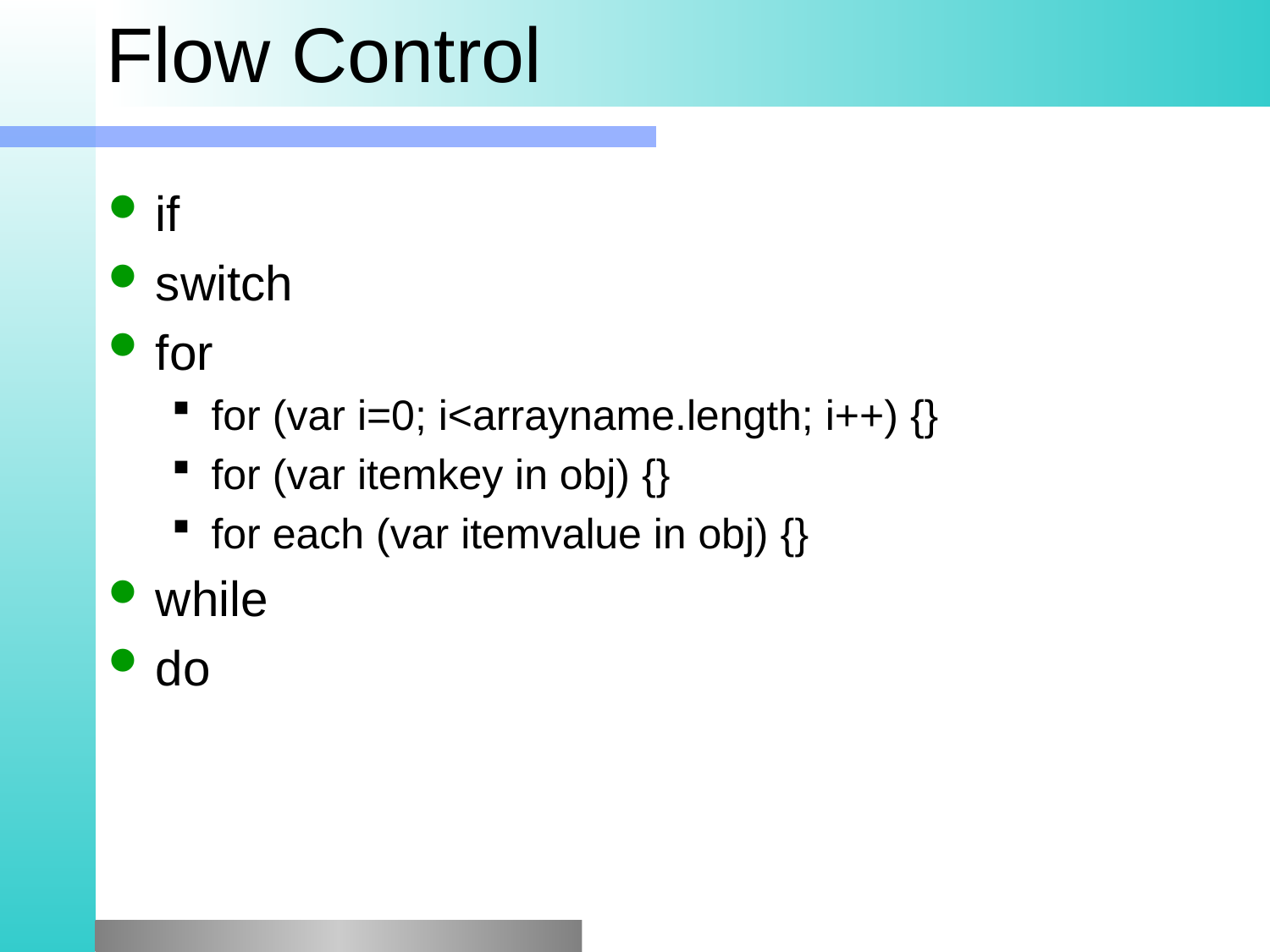

# Flow Control
if
switch
for
for (var i=0; i<arrayname.length; i++) {}
for (var itemkey in obj) {}
for each (var itemvalue in obj) {}
while
do